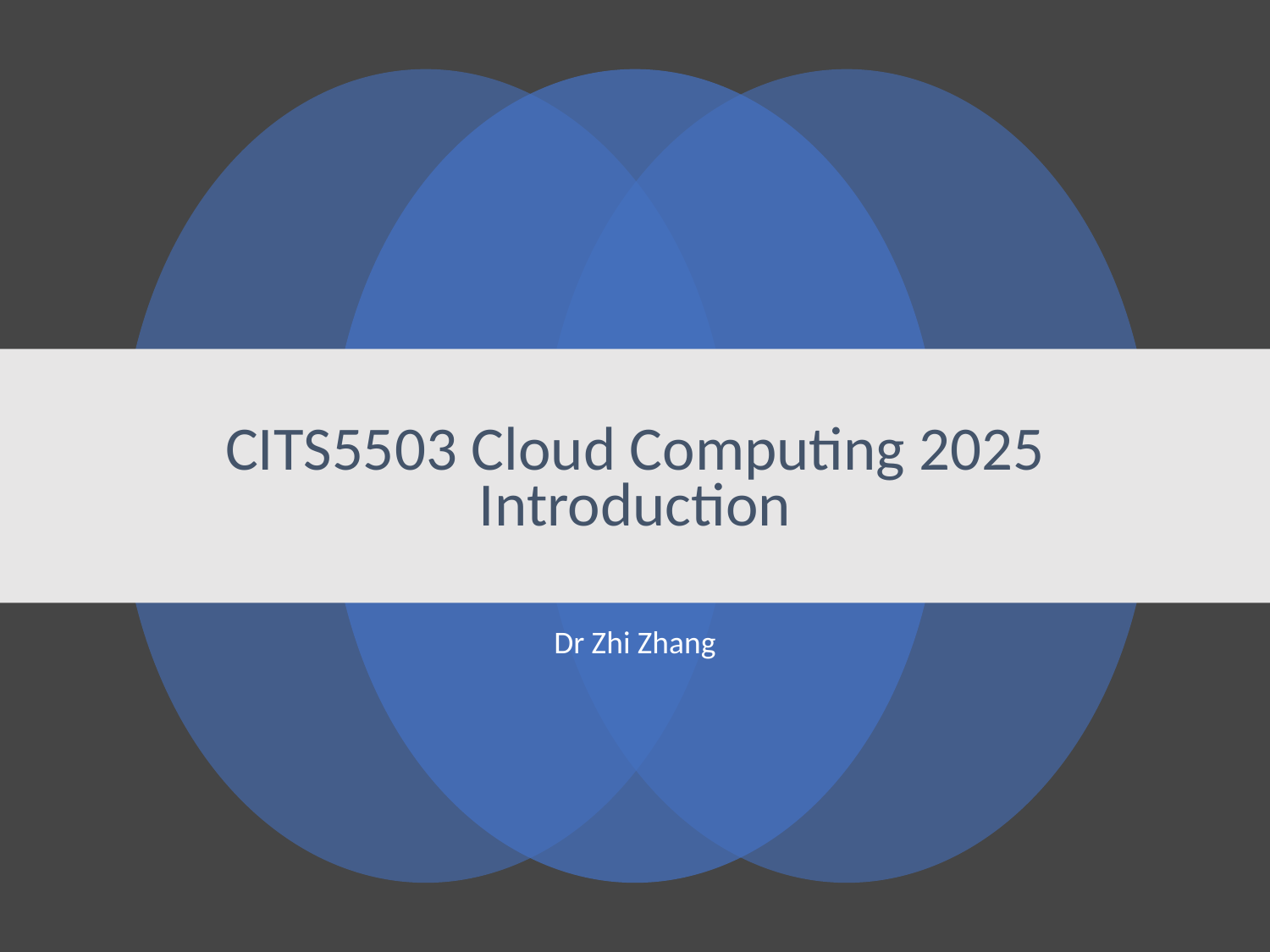

CITS5503 Cloud Computing 2025 Introduction
Dr Zhi Zhang